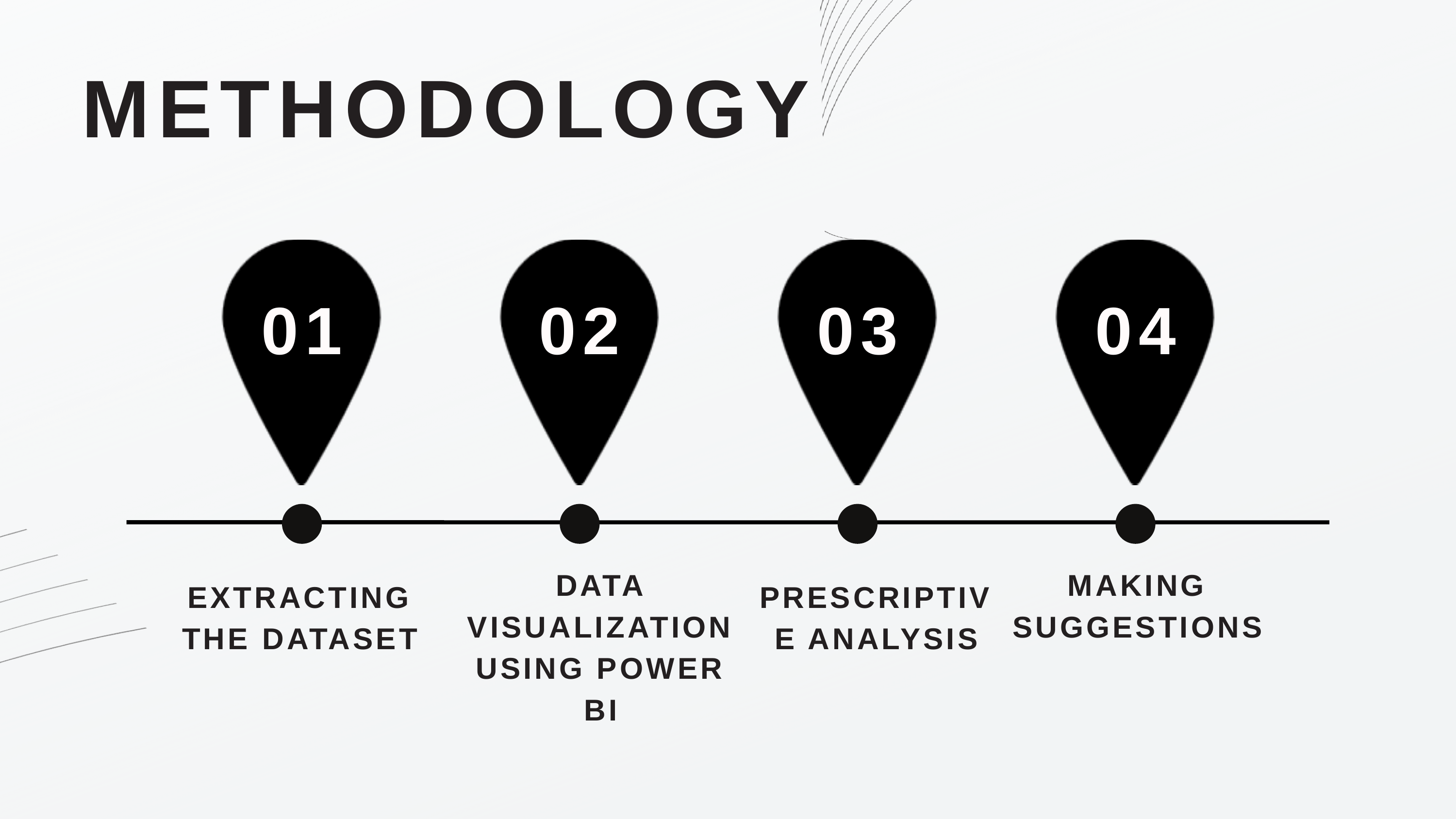

METHODOLOGY

01
02
03
04

DATA VISUALIZATION USING POWER BI
MAKING SUGGESTIONS
EXTRACTING THE DATASET
PRESCRIPTIVE ANALYSIS